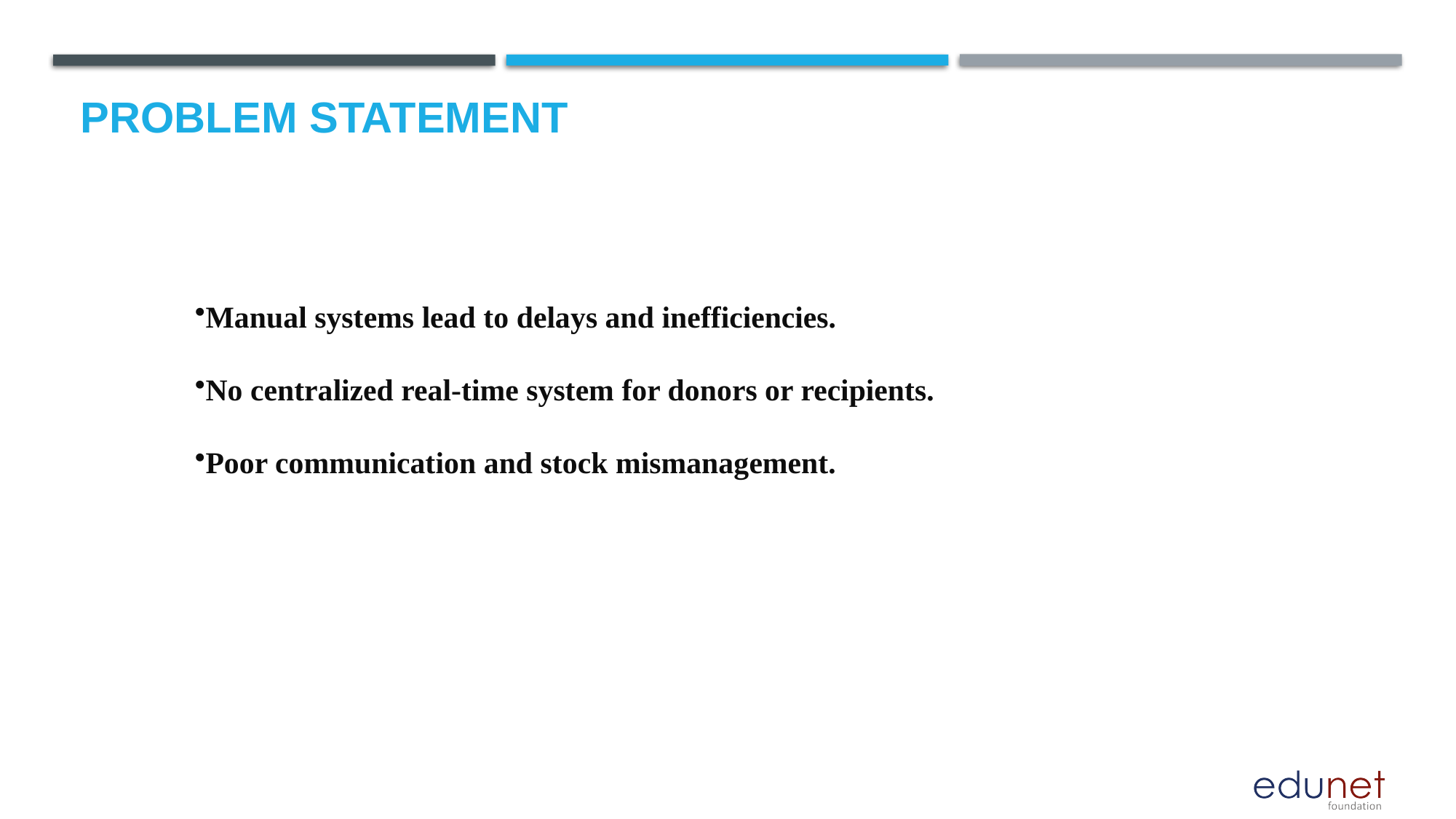

# Problem Statement
Manual systems lead to delays and inefficiencies.

No centralized real-time system for donors or recipients.

Poor communication and stock mismanagement.